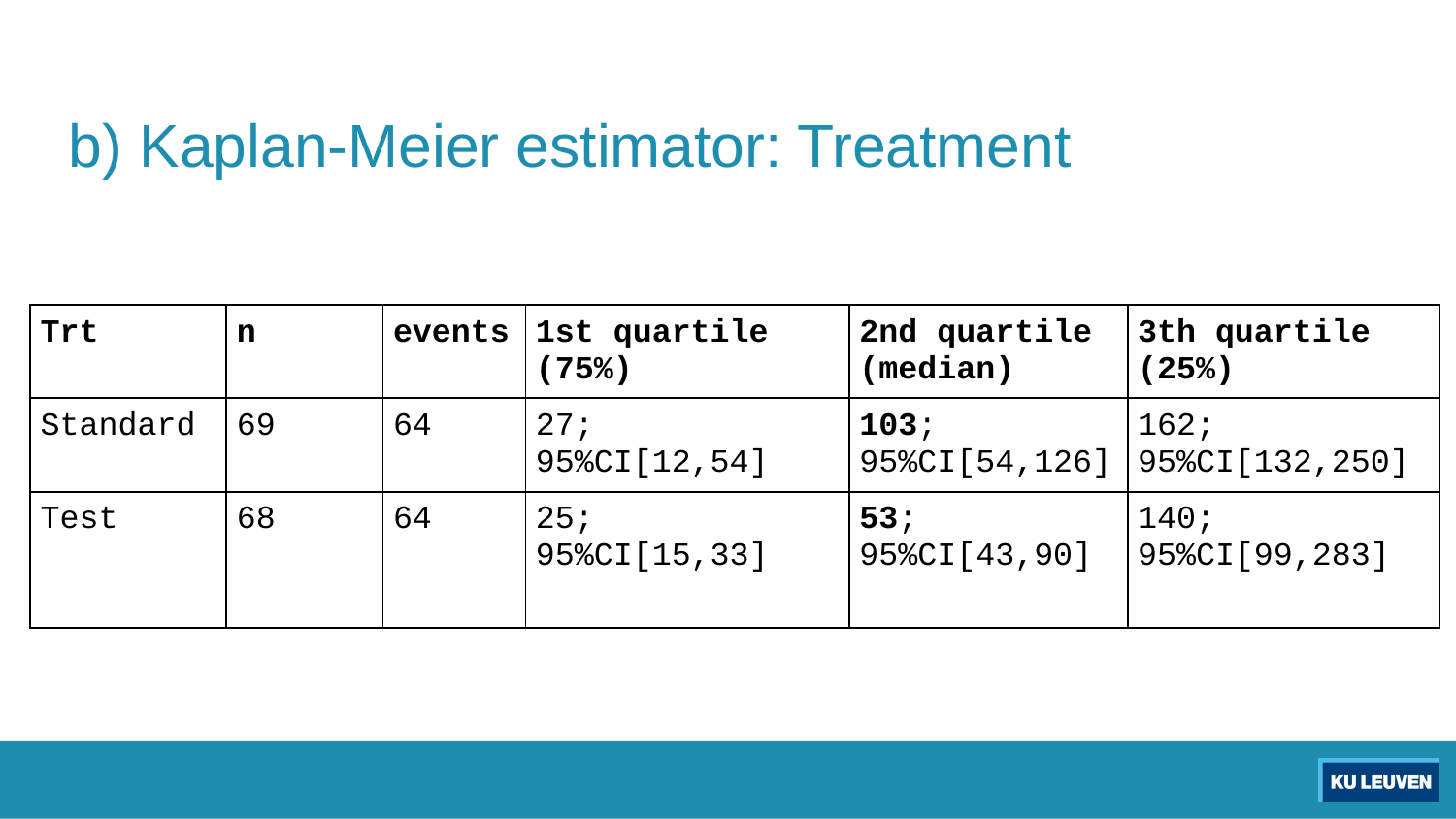

# b) Kaplan-Meier estimator: Treatment
| Trt | n | events | 1st quartile (75%) | 2nd quartile (median) | 3th quartile (25%) |
| --- | --- | --- | --- | --- | --- |
| Standard | 69 | 64 | 27; 95%CI[12,54] | 103; 95%CI[54,126] | 162; 95%CI[132,250] |
| Test | 68 | 64 | 25; 95%CI[15,33] | 53; 95%CI[43,90] | 140; 95%CI[99,283] |